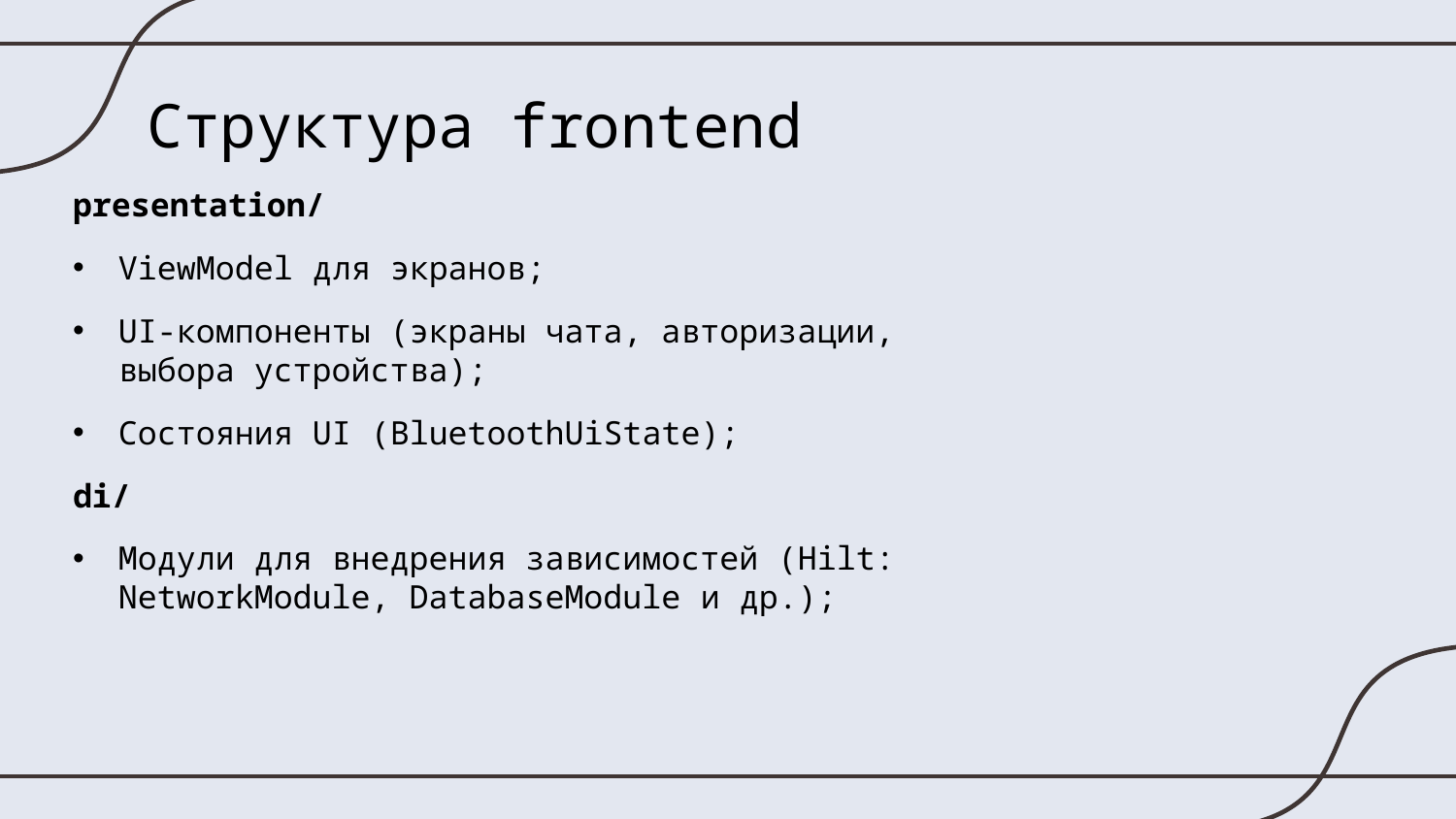

# Структура frontend
presentation/
ViewModel для экранов;
UI-компоненты (экраны чата, авторизации, выбора устройства);
Состояния UI (BluetoothUiState);
di/
Модули для внедрения зависимостей (Hilt: NetworkModule, DatabaseModule и др.);